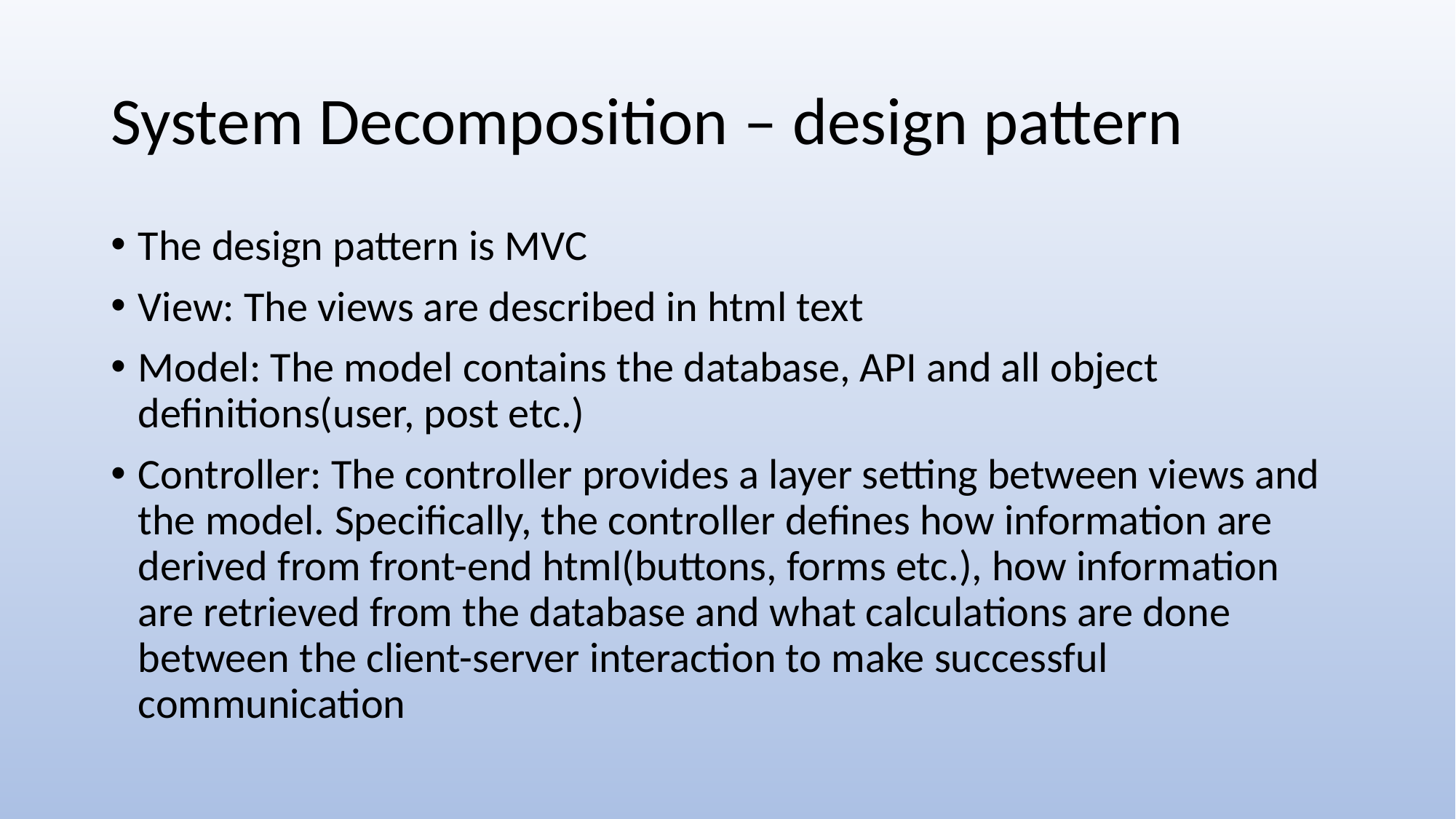

# System Decomposition – design pattern
The design pattern is MVC
View: The views are described in html text
Model: The model contains the database, API and all object definitions(user, post etc.)
Controller: The controller provides a layer setting between views and the model. Specifically, the controller defines how information are derived from front-end html(buttons, forms etc.), how information are retrieved from the database and what calculations are done between the client-server interaction to make successful communication